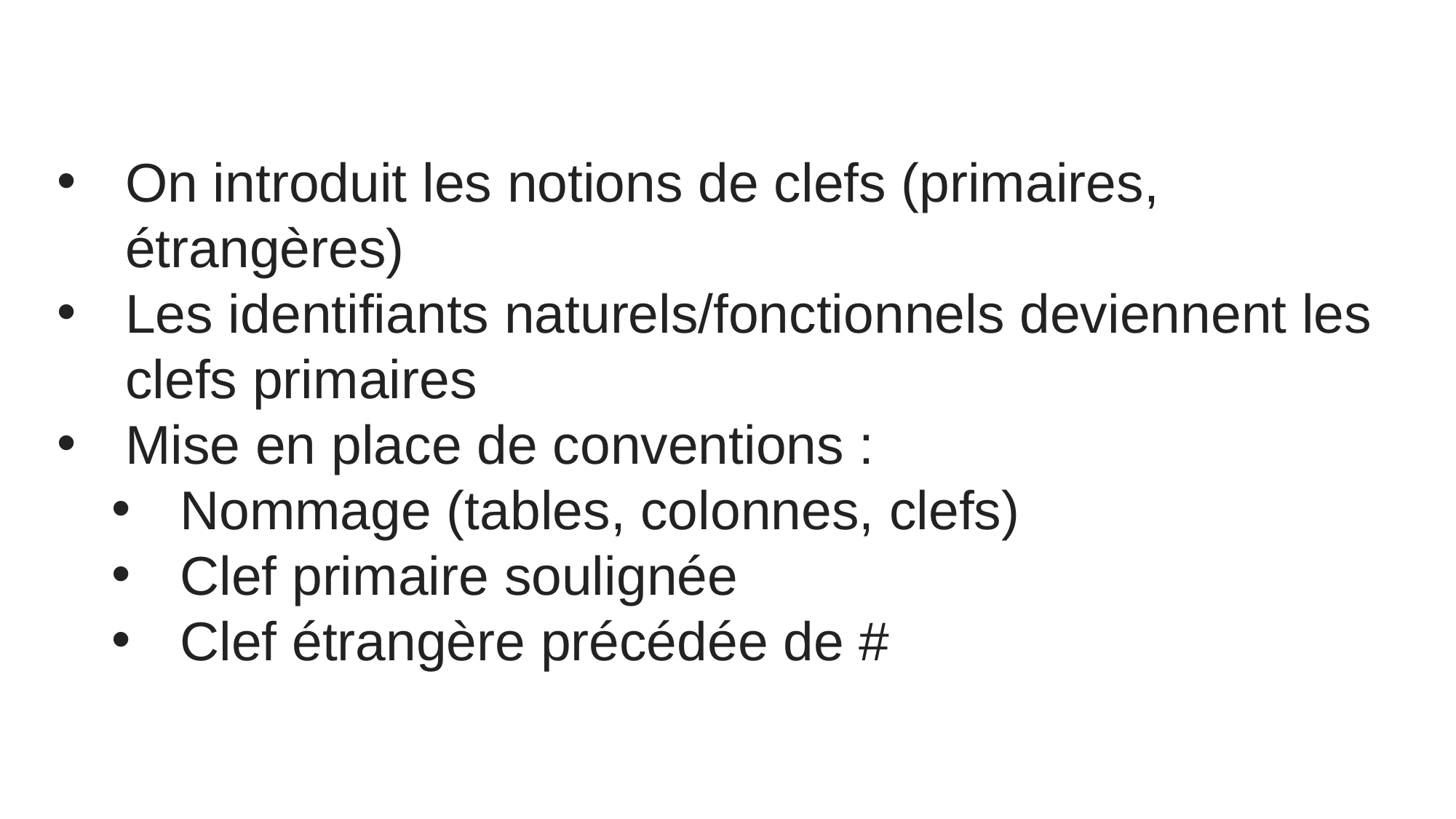

On introduit les notions de clefs (primaires, étrangères)
Les identifiants naturels/fonctionnels deviennent les clefs primaires
Mise en place de conventions :
Nommage (tables, colonnes, clefs)
Clef primaire soulignée
Clef étrangère précédée de #